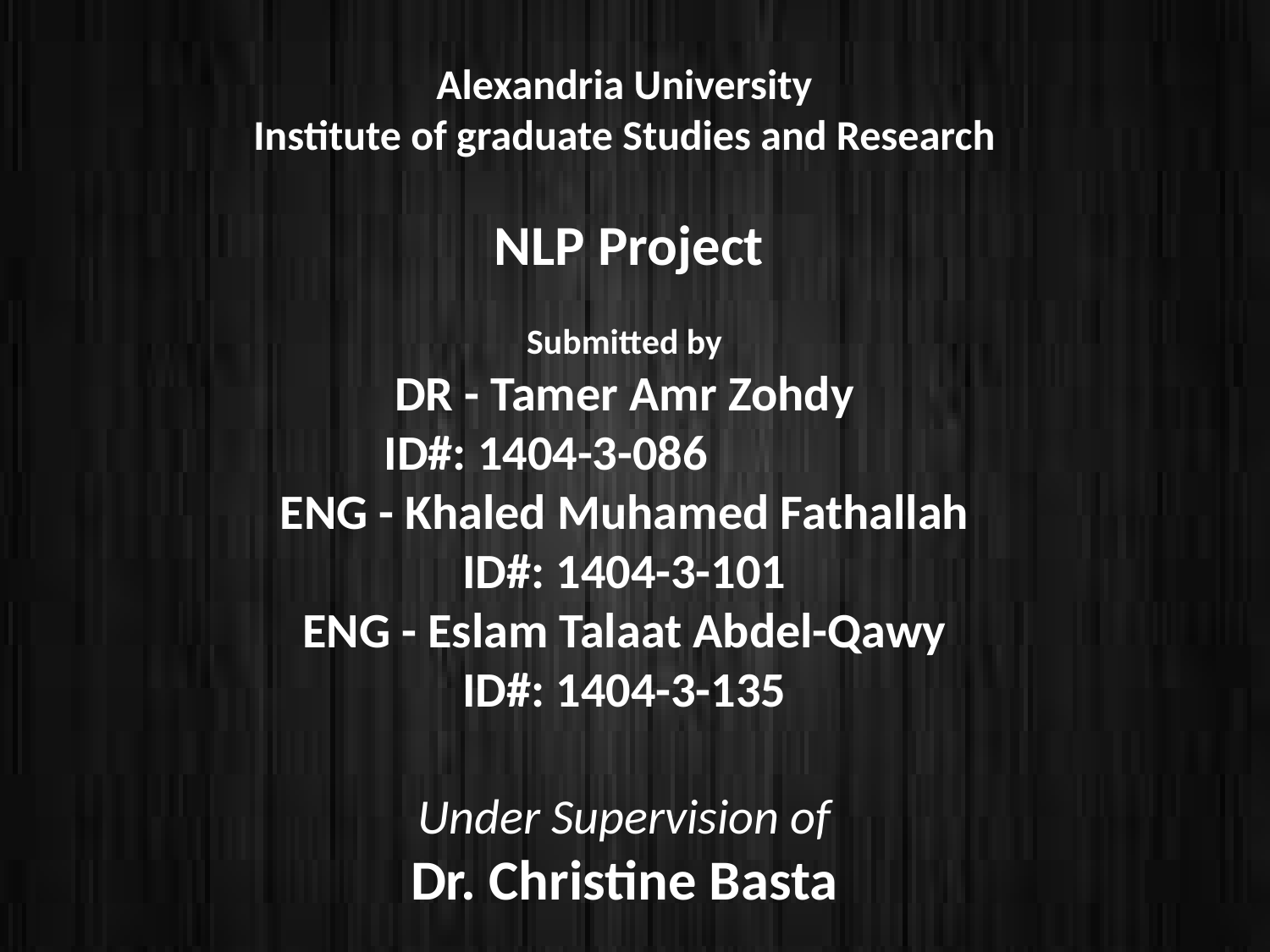

Alexandria University
Institute of graduate Studies and Research

 NLP Project

Submitted by
DR - Tamer Amr Zohdy
ID#: 1404-3-086
ENG - Khaled Muhamed Fathallah
ID#: 1404-3-101
ENG - Eslam Talaat Abdel-Qawy
ID#: 1404-3-135

Under Supervision of
Dr. Christine Basta